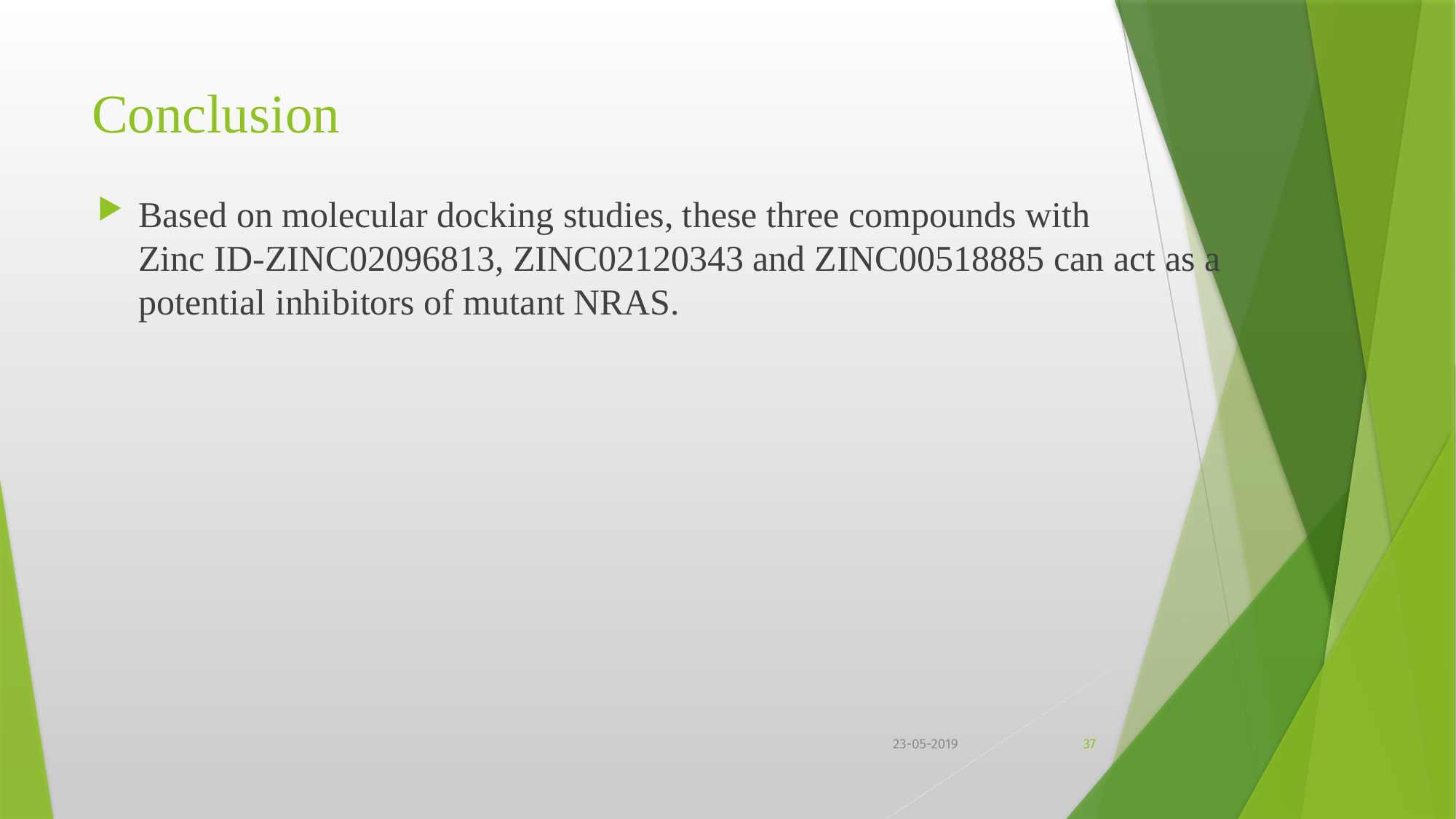

# Conclusion
Based on molecular docking studies, these three compounds with                      Zinc ID-ZINC02096813, ZINC02120343 and ZINC00518885 can act as a potential inhibitors of mutant NRAS.

23-05-2019
37